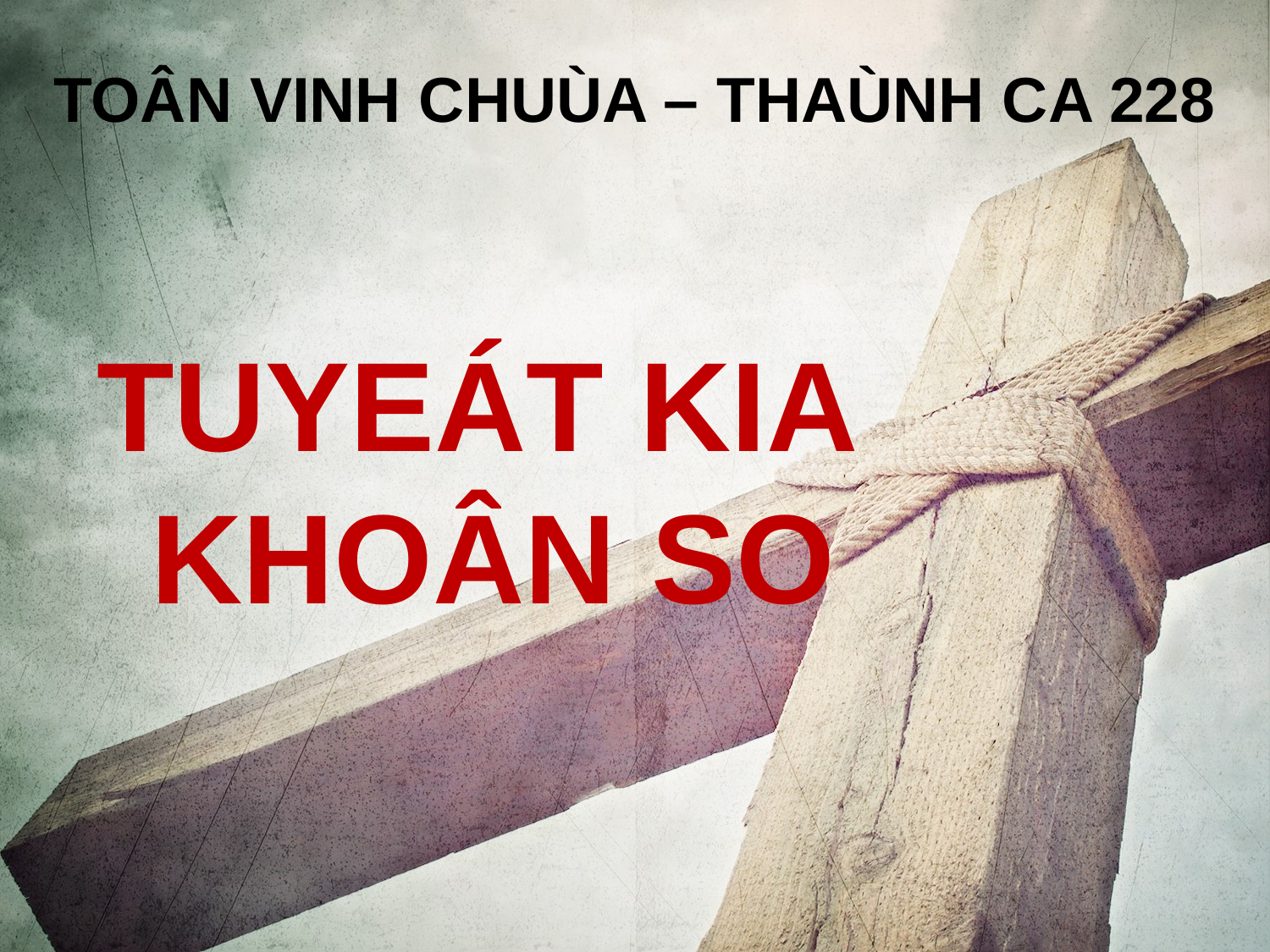

TOÂN VINH CHUÙA – THAÙNH CA 228
TUYEÁT KIA
KHOÂN SO